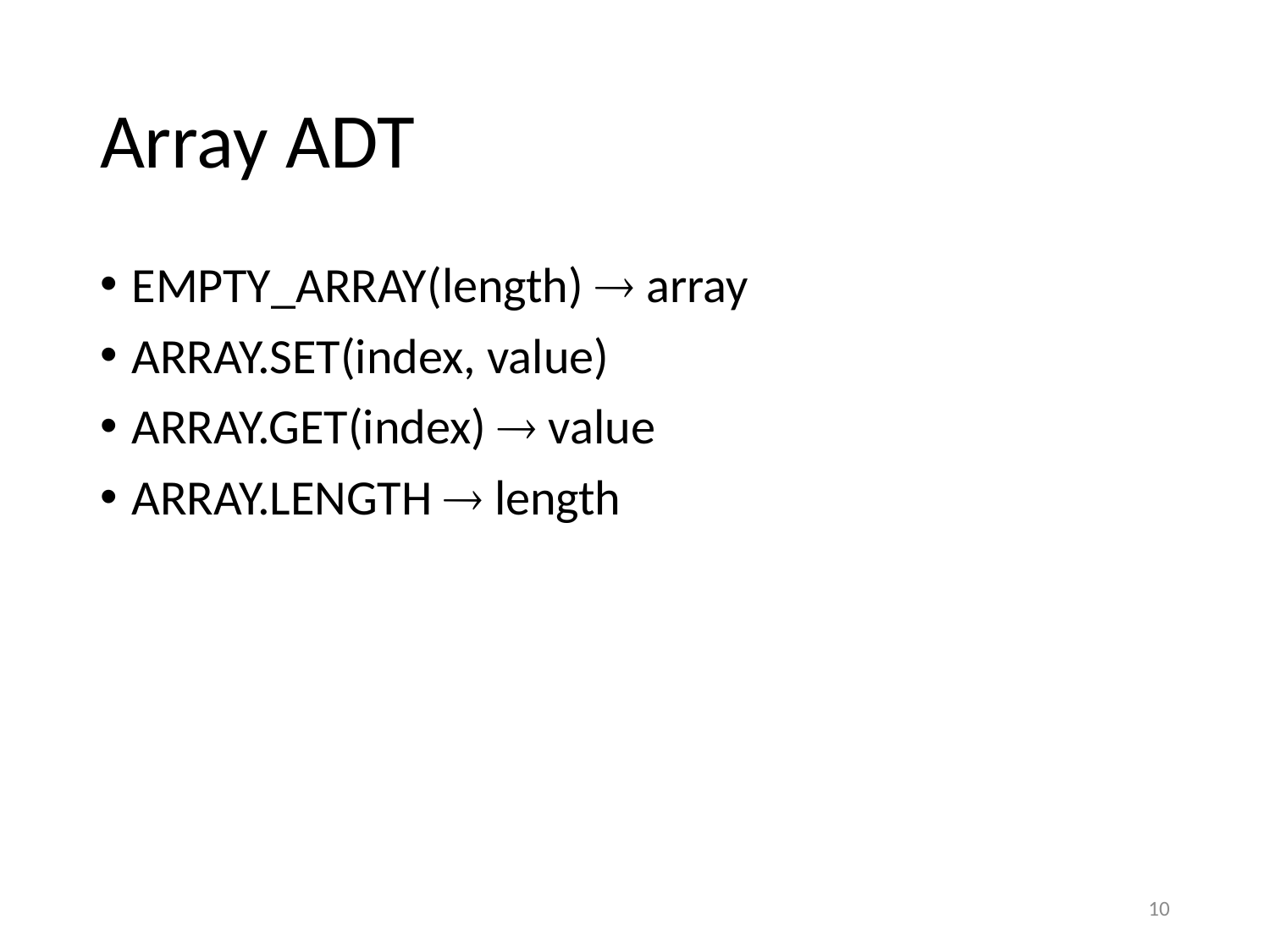

# Array ADT
EMPTY_ARRAY(length) → array
ARRAY.SET(index, value)
ARRAY.GET(index) → value
ARRAY.LENGTH → length
10